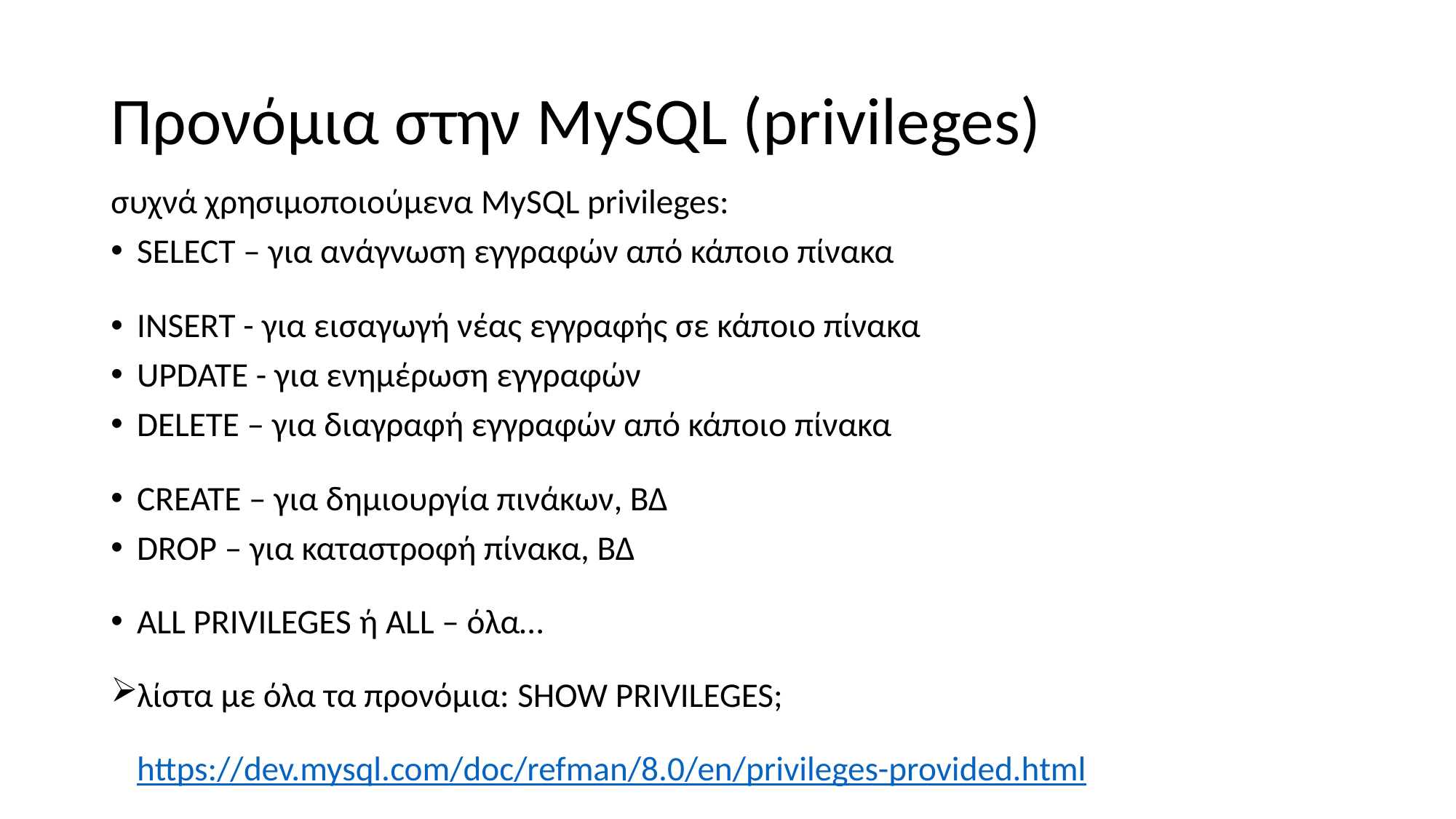

# Προνόμια στην MySQL (privileges)
συχνά χρησιμοποιούμενα MySQL privileges:
SELECT – για ανάγνωση εγγραφών από κάποιο πίνακα

INSERT - για εισαγωγή νέας εγγραφής σε κάποιο πίνακα
UPDATE - για ενημέρωση εγγραφών
DELETE – για διαγραφή εγγραφών από κάποιο πίνακα

CREATE – για δημιουργία πινάκων, ΒΔ
DROP – για καταστροφή πίνακα, ΒΔ

ALL PRIVILEGES ή ALL – όλα…

λίστα με όλα τα προνόμια: SHOW PRIVILEGES;
https://dev.mysql.com/doc/refman/8.0/en/privileges-provided.html